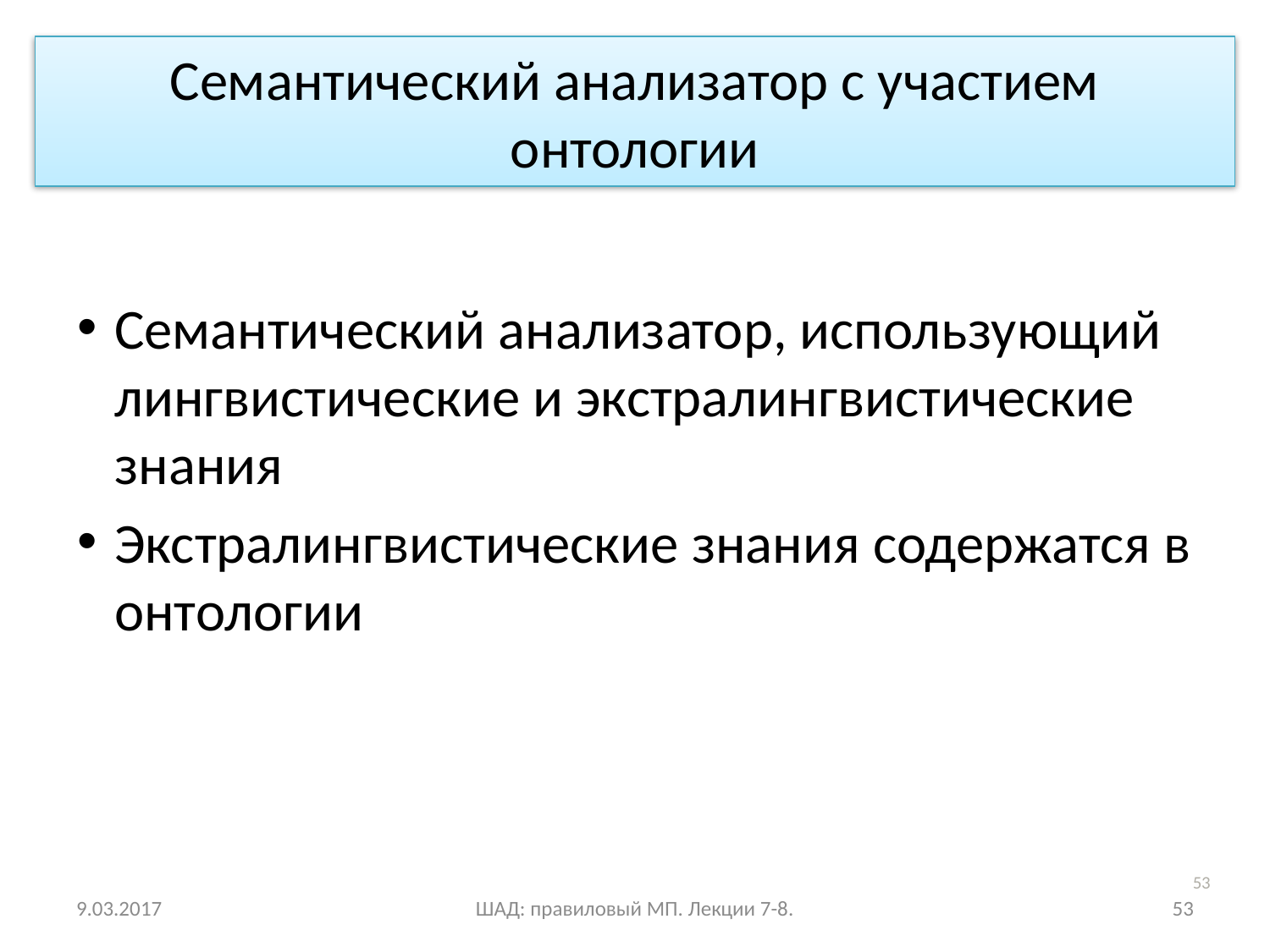

Семантический анализатор с участием онтологии
Семантический анализатор, использующий лингвистические и экстралингвистические знания
Экстралингвистические знания содержатся в онтологии
53
9.03.2017
ШАД: правиловый МП. Лекции 7-8.
53